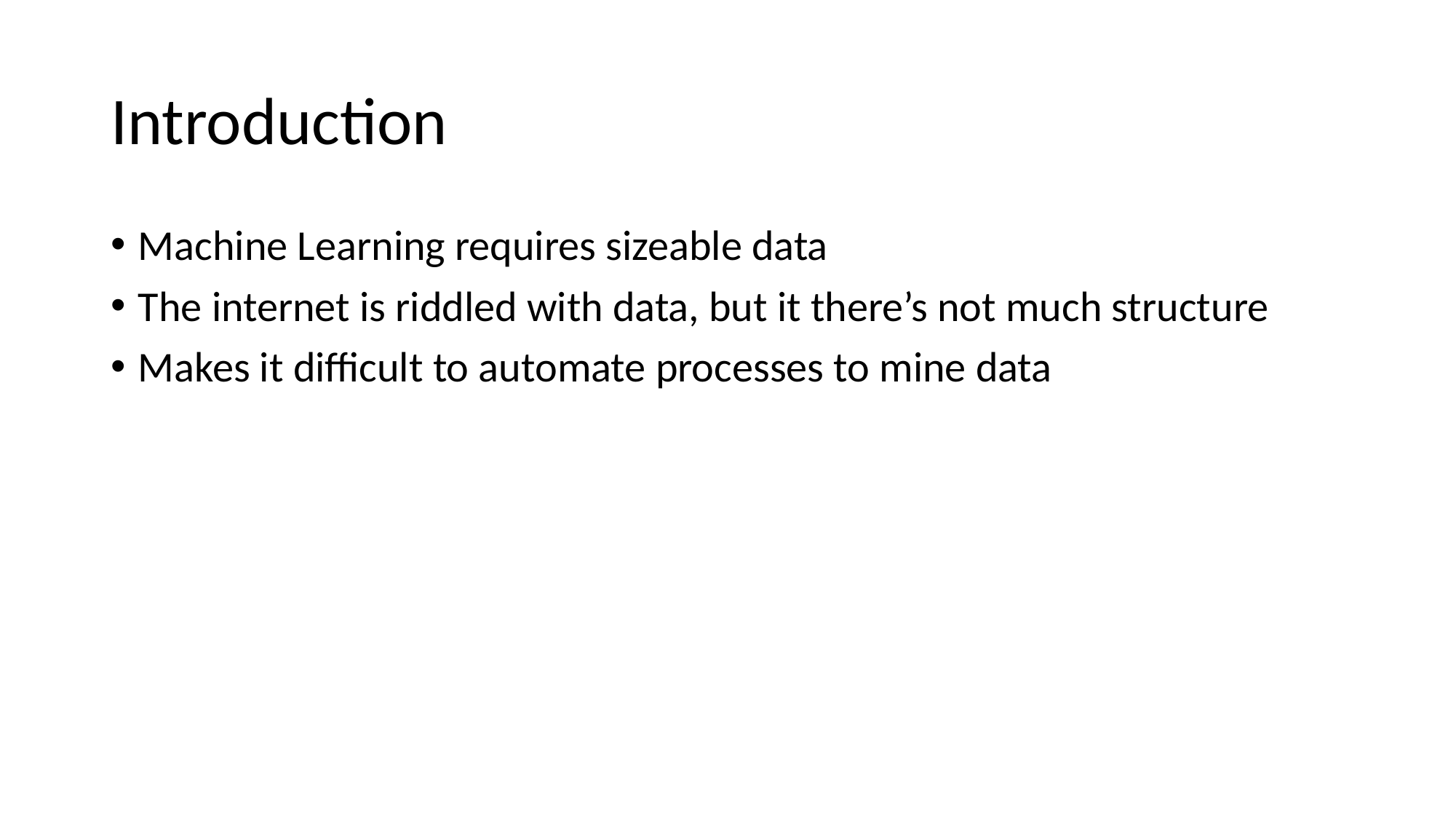

# Introduction
Machine Learning requires sizeable data
The internet is riddled with data, but it there’s not much structure
Makes it difficult to automate processes to mine data